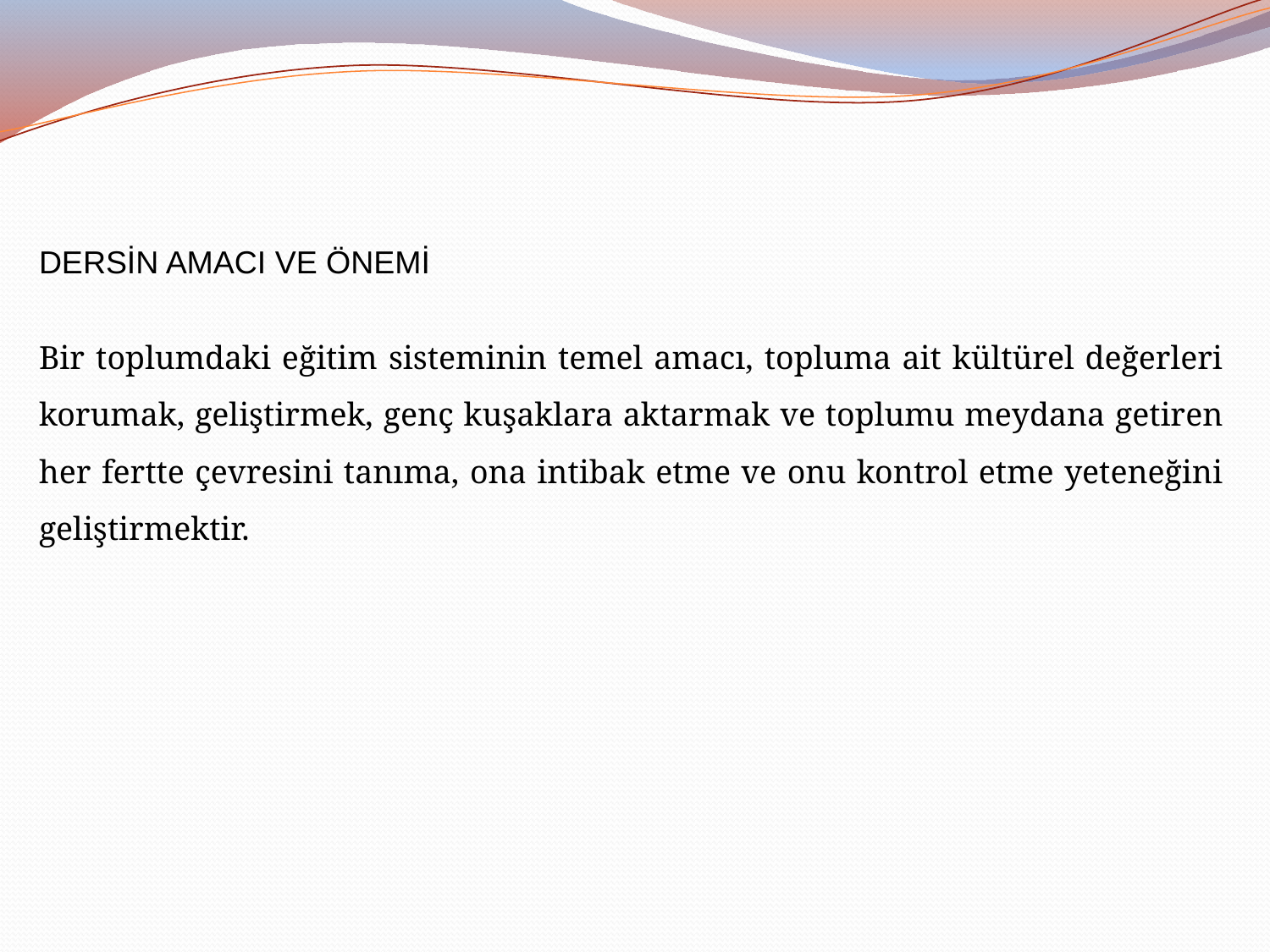

DERSİN AMACI VE ÖNEMİ

Bir toplumdaki eğitim sisteminin temel amacı, topluma ait kültürel değerleri korumak, geliştirmek, genç kuşaklara aktarmak ve toplumu meydana getiren her fertte çevresini tanıma, ona intibak etme ve onu kontrol etme yeteneğini geliştirmektir.